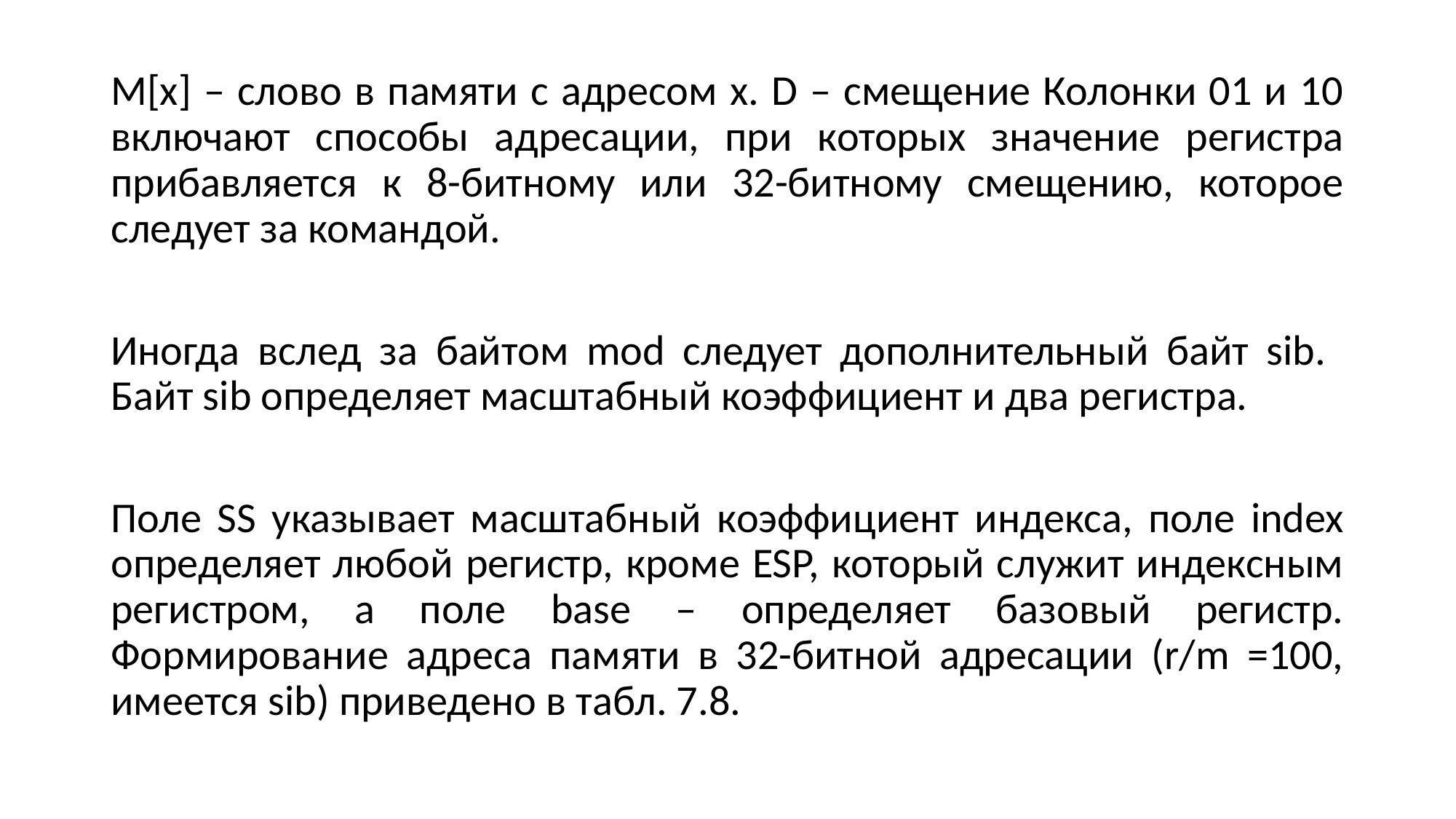

M[x] – слово в памяти с адресом х. D – смещение Колонки 01 и 10 включают способы адресации, при которых значение регистра прибавляется к 8-битному или 32-битному смещению, которое следует за командой.

Иногда вслед за байтом mod следует дополнительный байт sib.  Байт sib определяет масштабный коэффициент и два регистра.

Поле SS указывает масштабный коэффициент индекса, поле index определяет любой регистр, кроме ESP, который служит индексным регистром, а поле base – определяет базовый регистр. Формирование адреса памяти в 32-битной адресации (r/m =100, имеется sib) приведено в табл. 7.8.